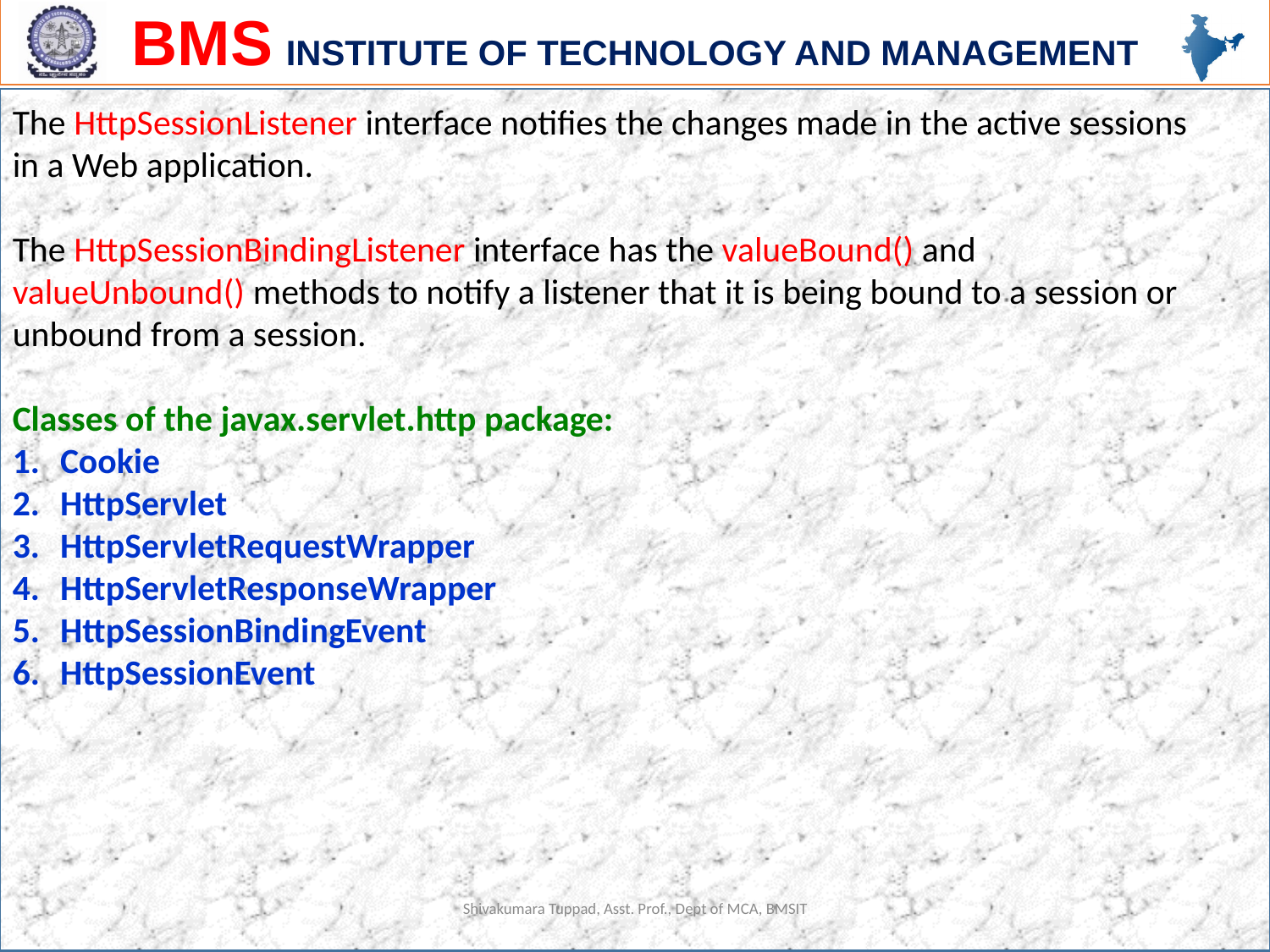

The HttpSessionListener interface notifies the changes made in the active sessions in a Web application.

The HttpSessionBindingListener interface has the valueBound() and valueUnbound() methods to notify a listener that it is being bound to a session or unbound from a session.

Classes of the javax.servlet.http package:
Cookie
HttpServlet
HttpServletRequestWrapper
HttpServletResponseWrapper
HttpSessionBindingEvent
HttpSessionEvent

Shivakumara Tuppad, Asst. Prof., Dept of MCA, BMSIT